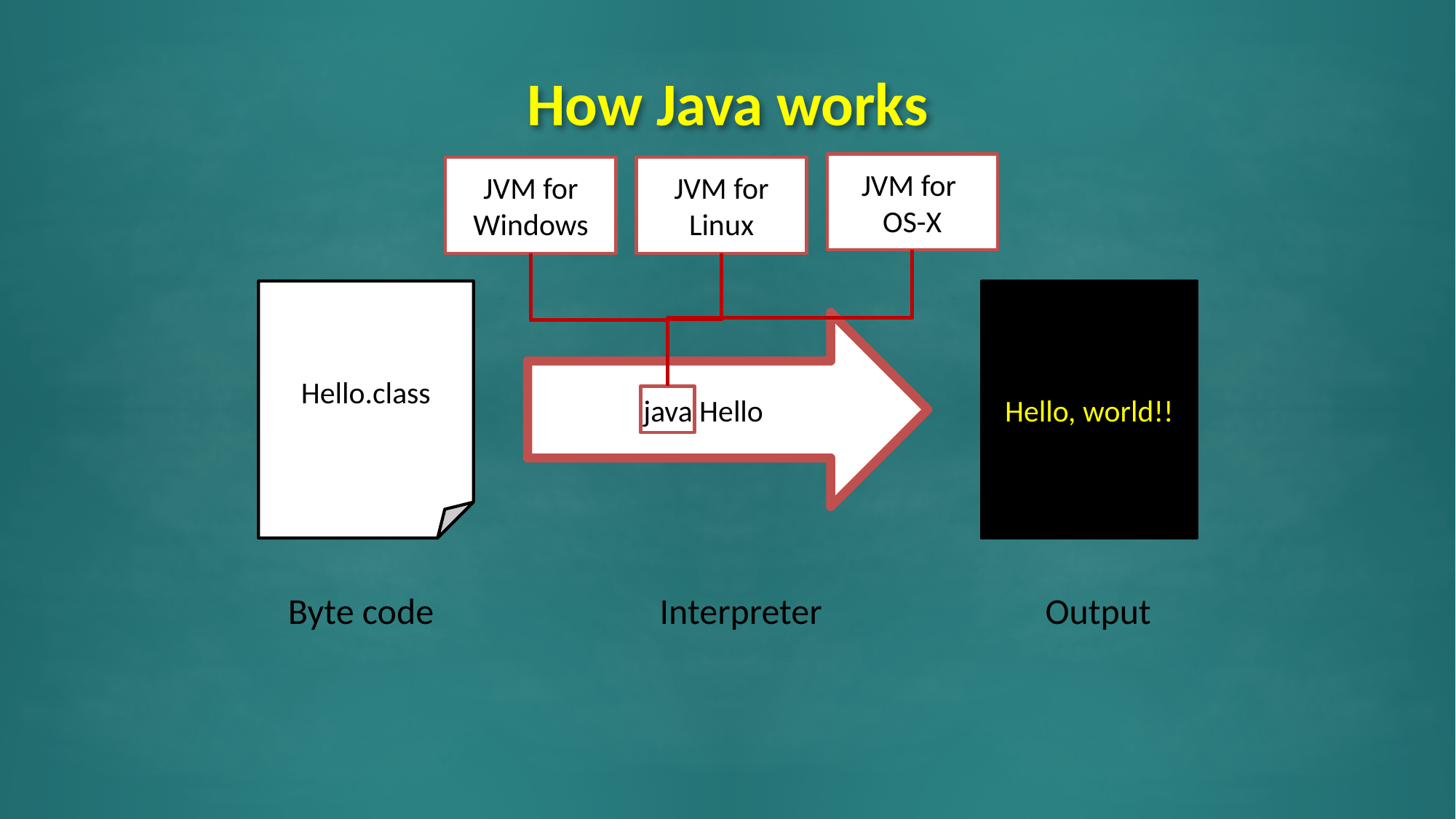

# How Java works
JVM for
OS-X
JVM for Windows
JVM for Windows
JVM for Linux
Hello.class
Hello, world!!
java Hello

Byte code
Interpreter
Output